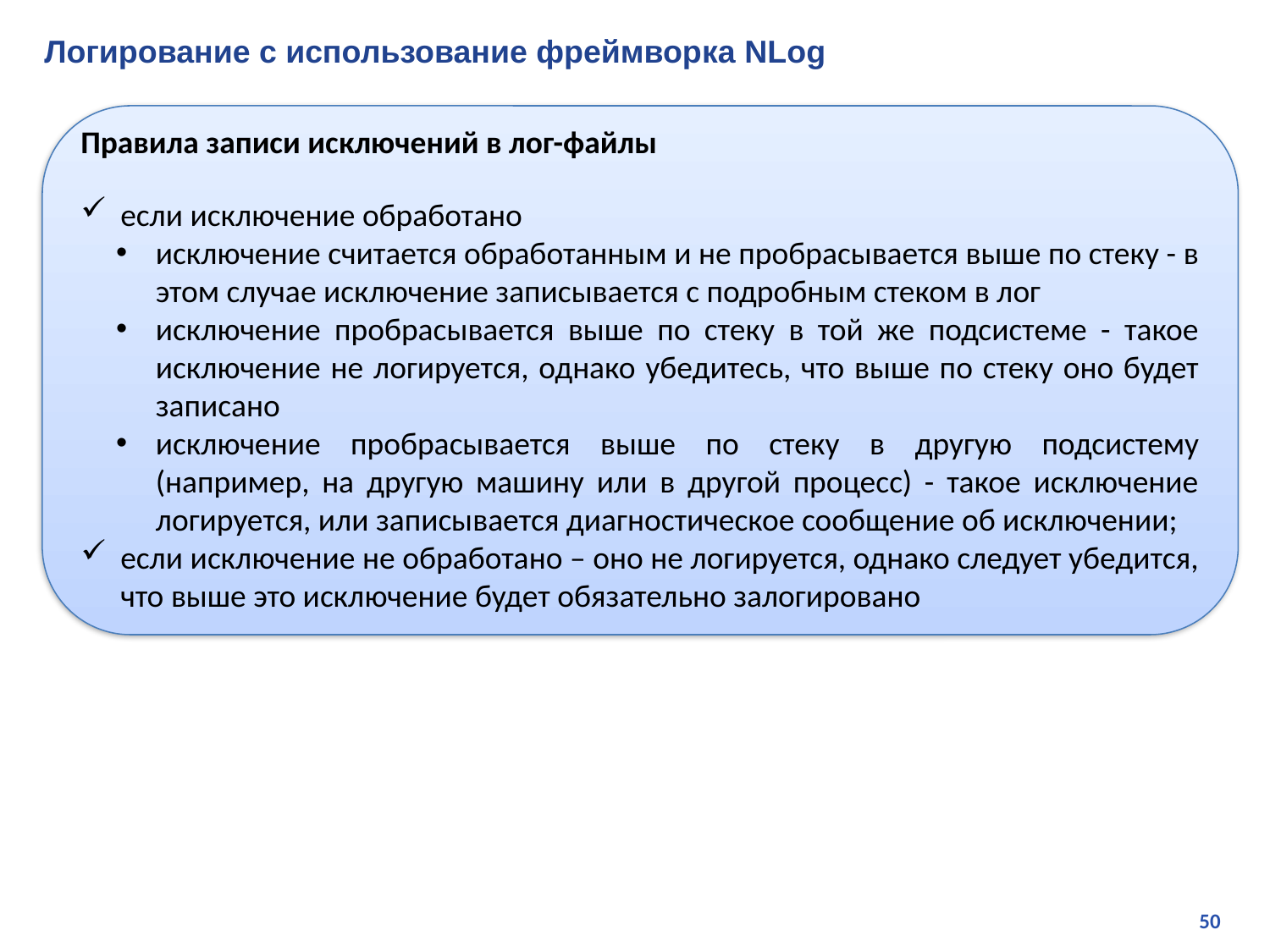

# Логирование с использование фреймворка NLog
Правила записи исключений в лог-файлы

если исключение обработано
исключение считается обработанным и не пробрасывается выше по стеку - в этом случае исключение записывается с подробным стеком в лог
исключение пробрасывается выше по стеку в той же подсистеме - такое исключение не логируется, однако убедитесь, что выше по стеку оно будет записано
исключение пробрасывается выше по стеку в другую подсистему (например, на другую машину или в другой процесс) - такое исключение логируется, или записывается диагностическое сообщение об исключении;
если исключение не обработано – оно не логируется, однако следует убедится, что выше это исключение будет обязательно залогировано